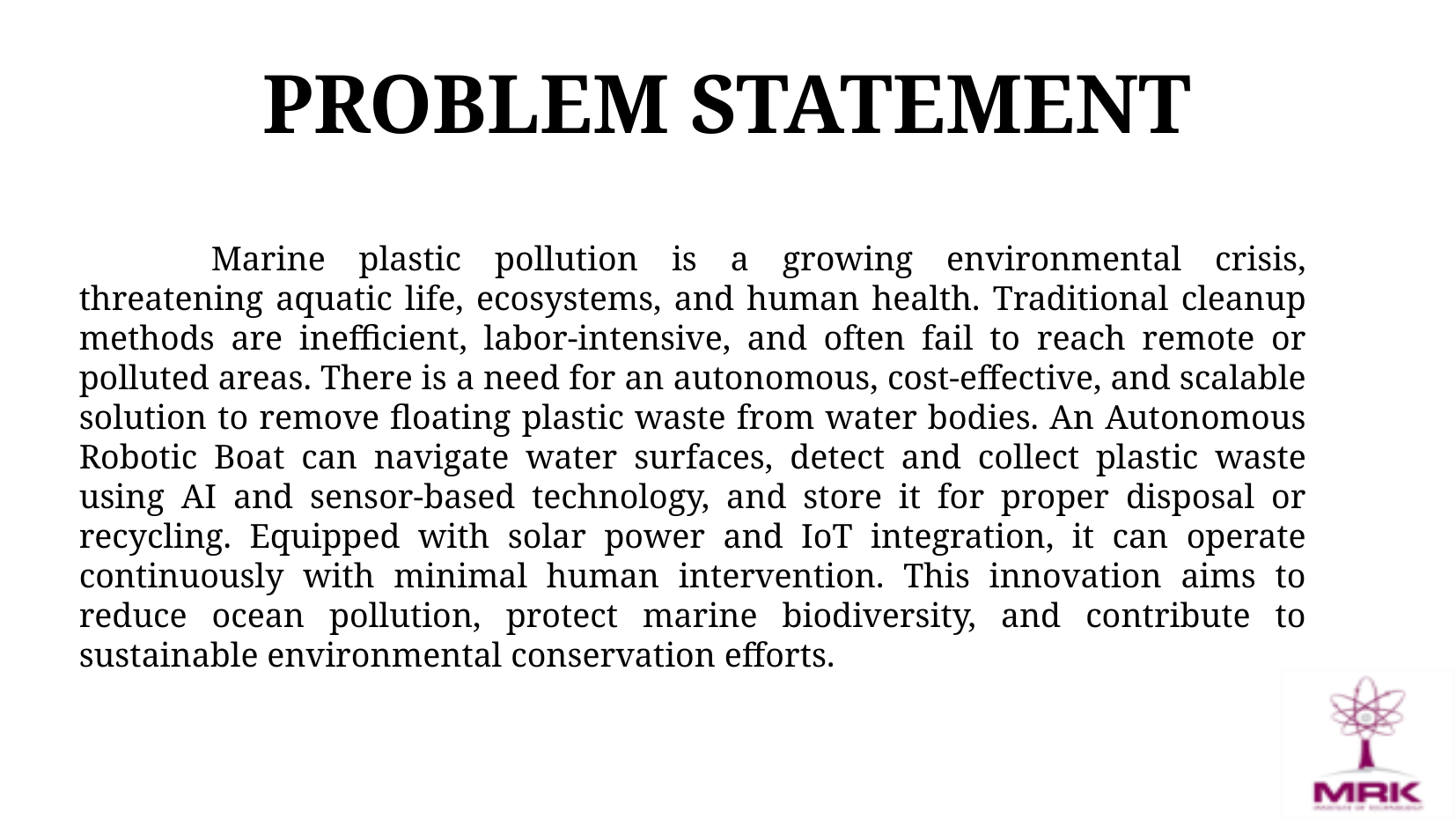

# PROBLEM STATEMENT
	Marine plastic pollution is a growing environmental crisis, threatening aquatic life, ecosystems, and human health. Traditional cleanup methods are inefficient, labor-intensive, and often fail to reach remote or polluted areas. There is a need for an autonomous, cost-effective, and scalable solution to remove floating plastic waste from water bodies. An Autonomous Robotic Boat can navigate water surfaces, detect and collect plastic waste using AI and sensor-based technology, and store it for proper disposal or recycling. Equipped with solar power and IoT integration, it can operate continuously with minimal human intervention. This innovation aims to reduce ocean pollution, protect marine biodiversity, and contribute to sustainable environmental conservation efforts.